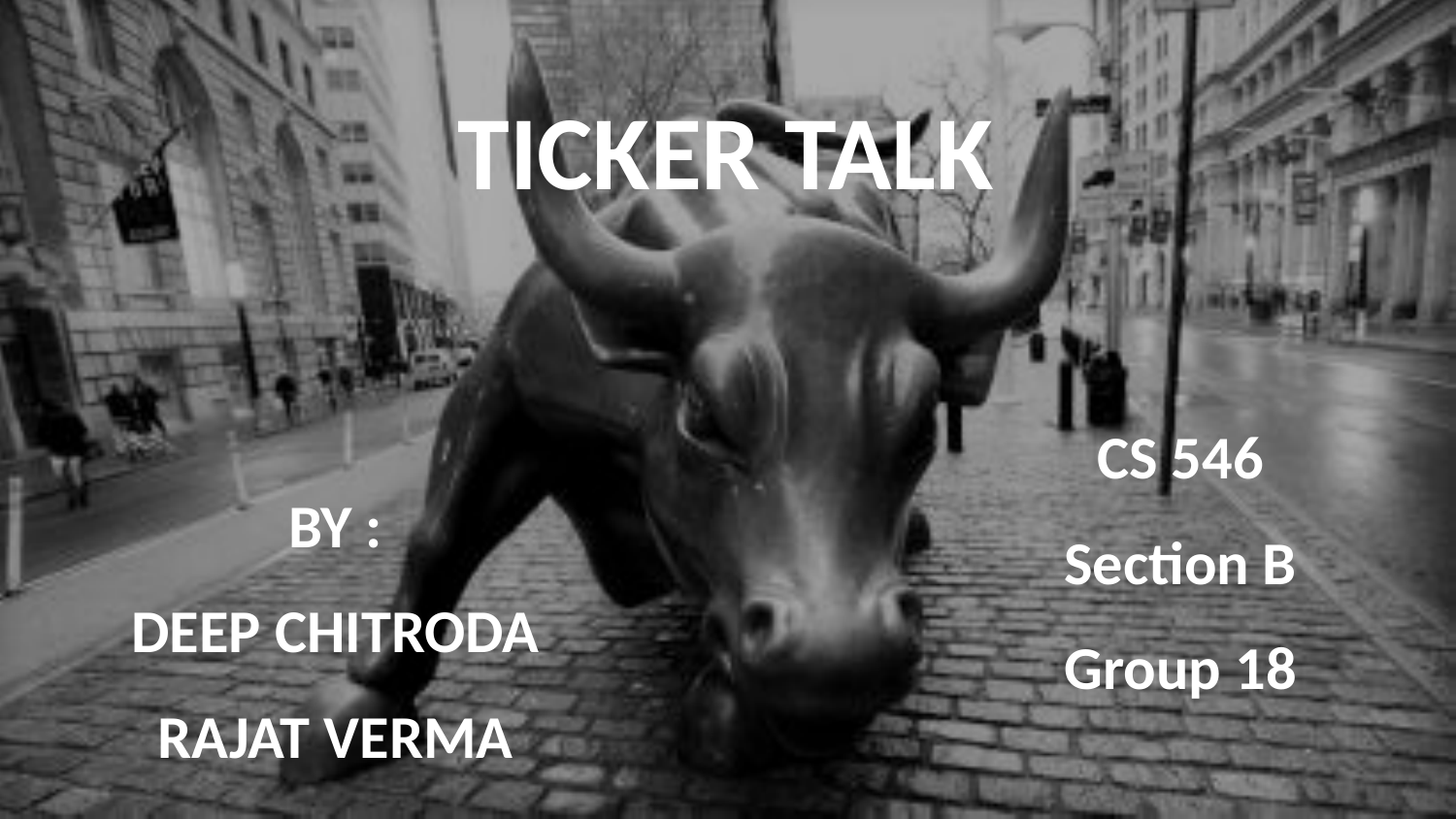

TICKER TALK
CS 546
Section B
Group 18
BY :
DEEP CHITRODA
RAJAT VERMA